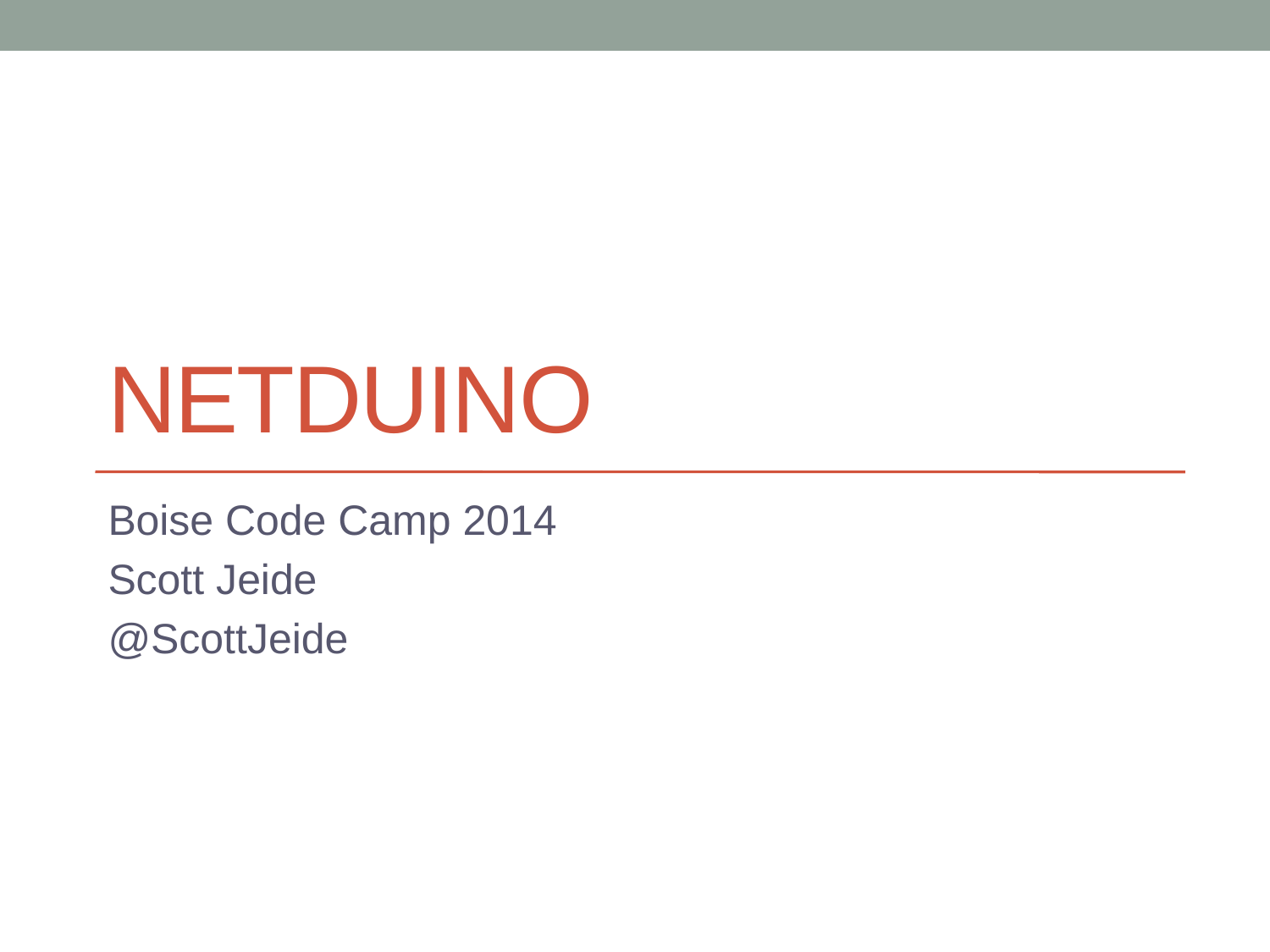

# netduino
Boise Code Camp 2014
Scott Jeide
@ScottJeide